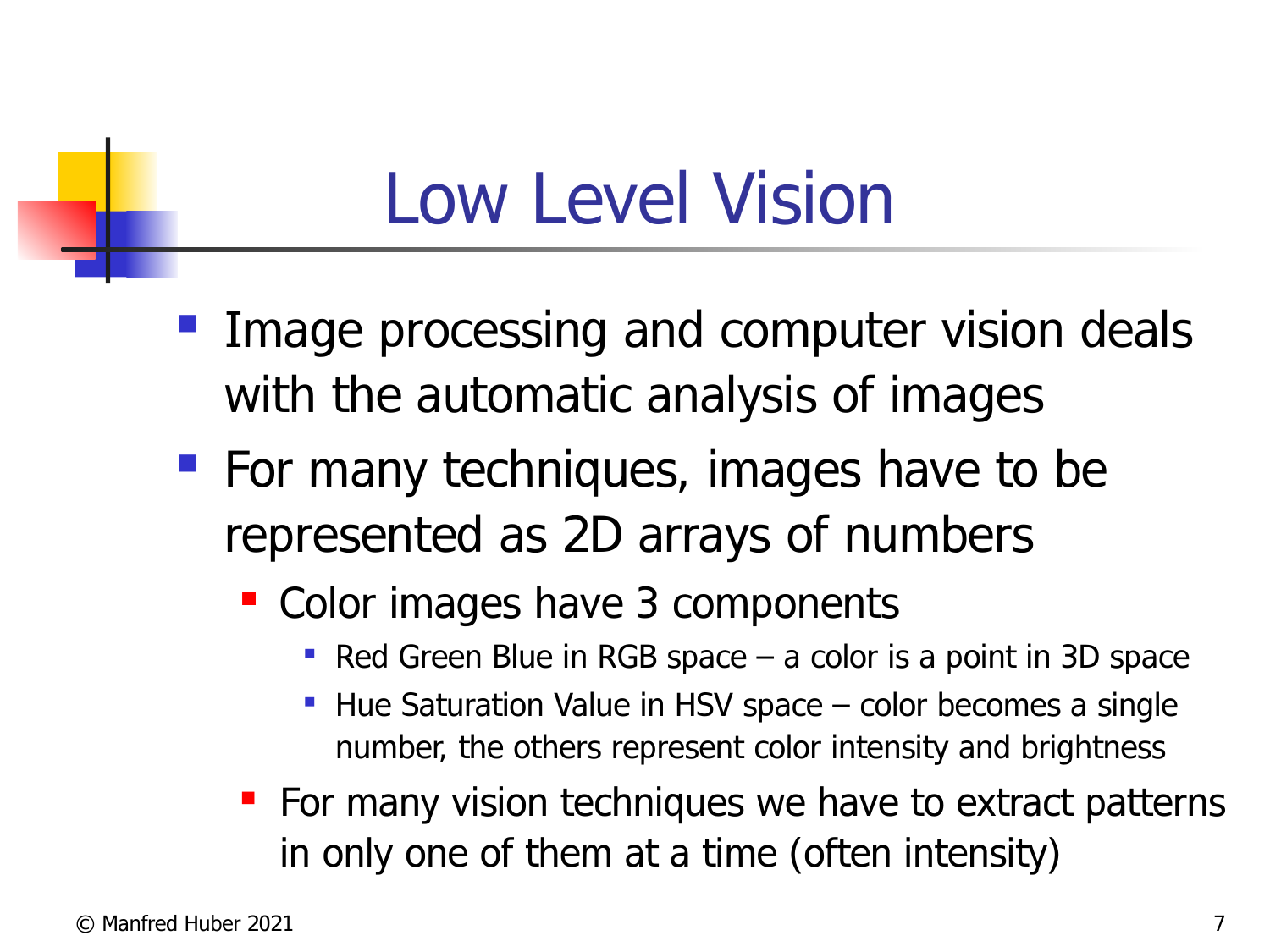

# Low Level Vision
Image processing and computer vision deals with the automatic analysis of images
For many techniques, images have to be represented as 2D arrays of numbers
Color images have 3 components
Red Green Blue in RGB space – a color is a point in 3D space
Hue Saturation Value in HSV space – color becomes a single number, the others represent color intensity and brightness
For many vision techniques we have to extract patterns in only one of them at a time (often intensity)

© Manfred Huber 2021
7